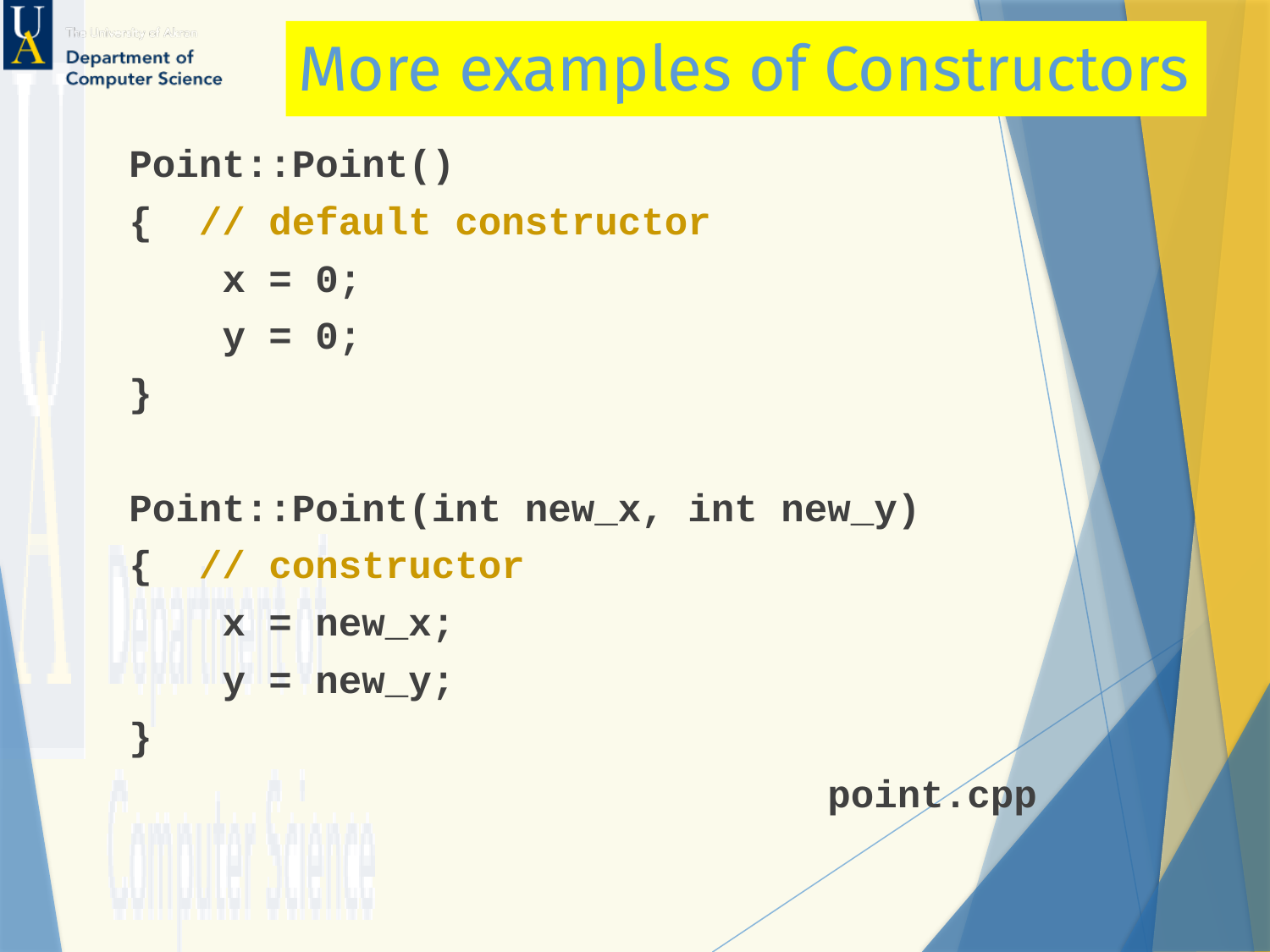

# More examples of Constructors
Point::Point()
{  // default constructor
    x = 0;
    y = 0;
}

Point::Point(int new_x, int new_y)
{  // constructor
    x = new_x;
    y = new_y;
}
                              point.cpp